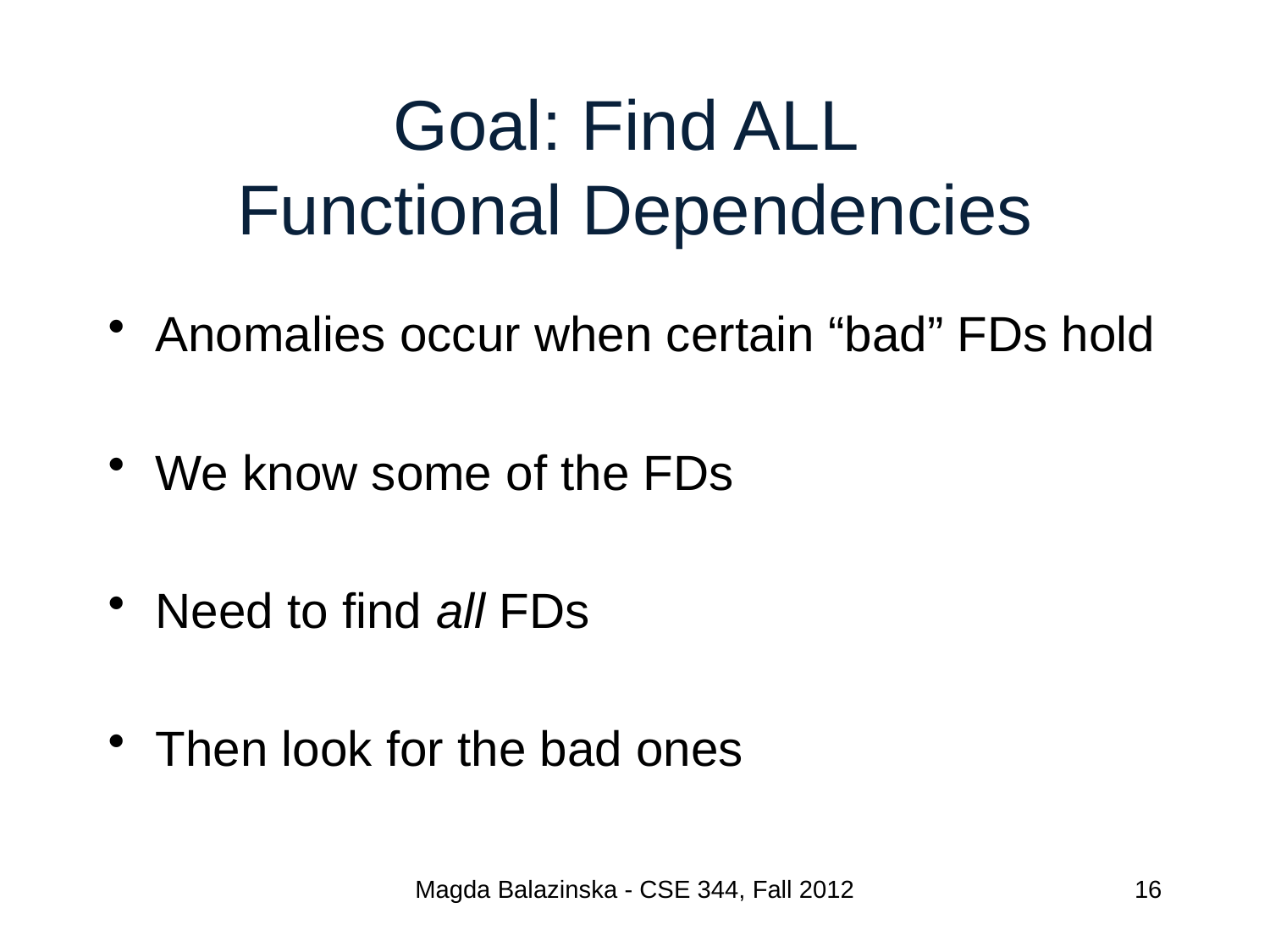

# Goal: Find ALL Functional Dependencies
Anomalies occur when certain “bad” FDs hold

We know some of the FDs

Need to find all FDs

Then look for the bad ones
Magda Balazinska - CSE 344, Fall 2012
16